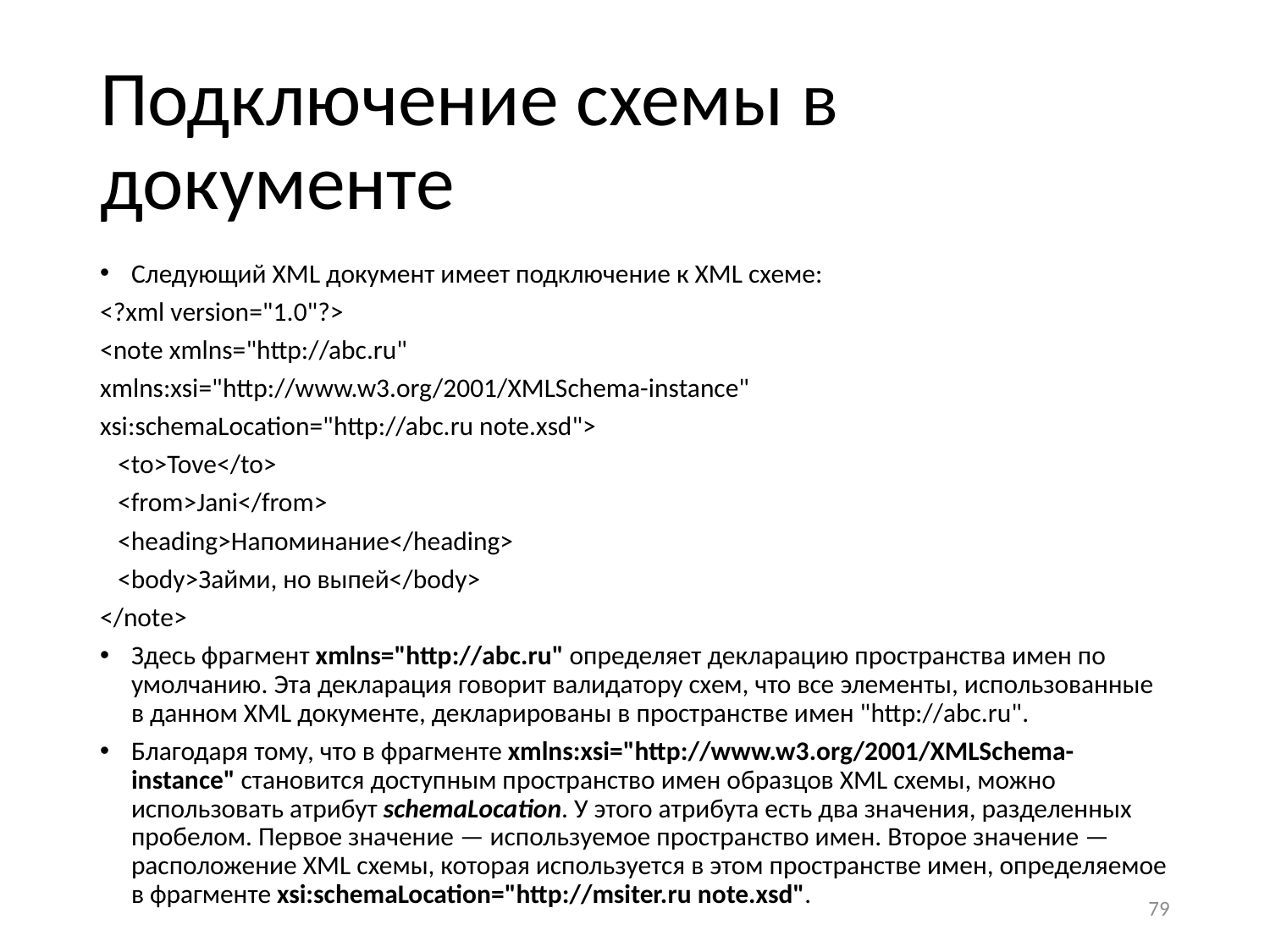

# Подключение схемы в документе
Следующий XML документ имеет подключение к XML схеме:
<?xml version="1.0"?>
<note xmlns="http://abc.ru"
xmlns:xsi="http://www.w3.org/2001/XMLSchema-instance"
xsi:schemaLocation="http://abc.ru note.xsd">
   <to>Tove</to>
   <from>Jani</from>
   <heading>Напоминание</heading>
   <body>Займи, но выпей</body>
</note>
Здесь фрагмент xmlns="http://abc.ru" определяет декларацию пространства имен по умолчанию. Эта декларация говорит валидатору схем, что все элементы, использованные в данном XML документе, декларированы в пространстве имен "http://abc.ru".
Благодаря тому, что в фрагменте xmlns:xsi="http://www.w3.org/2001/XMLSchema-instance" становится доступным пространство имен образцов XML схемы, можно использовать атрибут schemaLocation. У этого атрибута есть два значения, разделенных пробелом. Первое значение — используемое пространство имен. Второе значение — расположение XML схемы, которая используется в этом пространстве имен, определяемое в фрагменте xsi:schemaLocation="http://msiter.ru note.xsd".

79